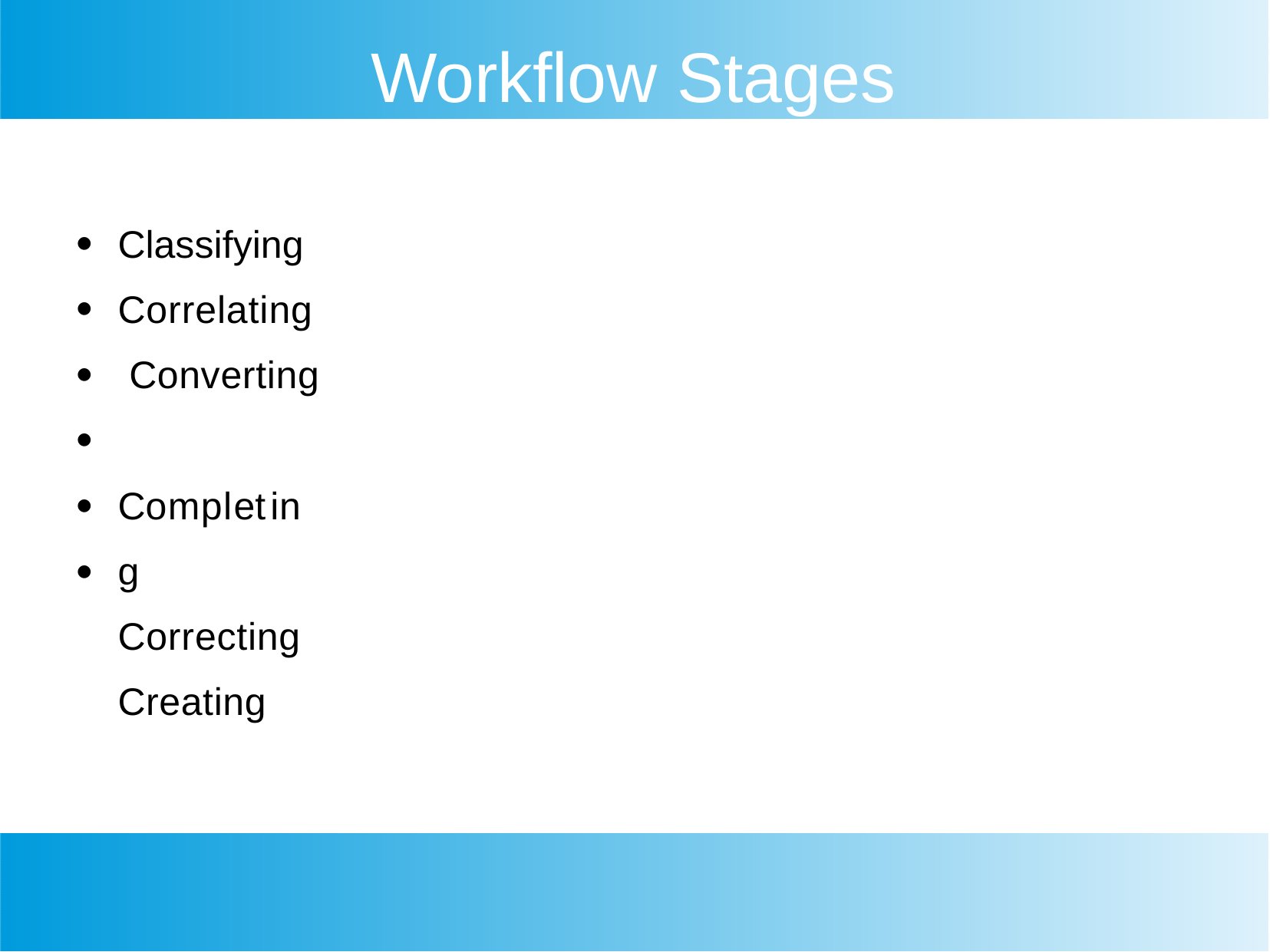

# Workflow Stages
Classifying  Correlating  Converting  Completing  Correcting  Creating
●
●
●
●
●
●